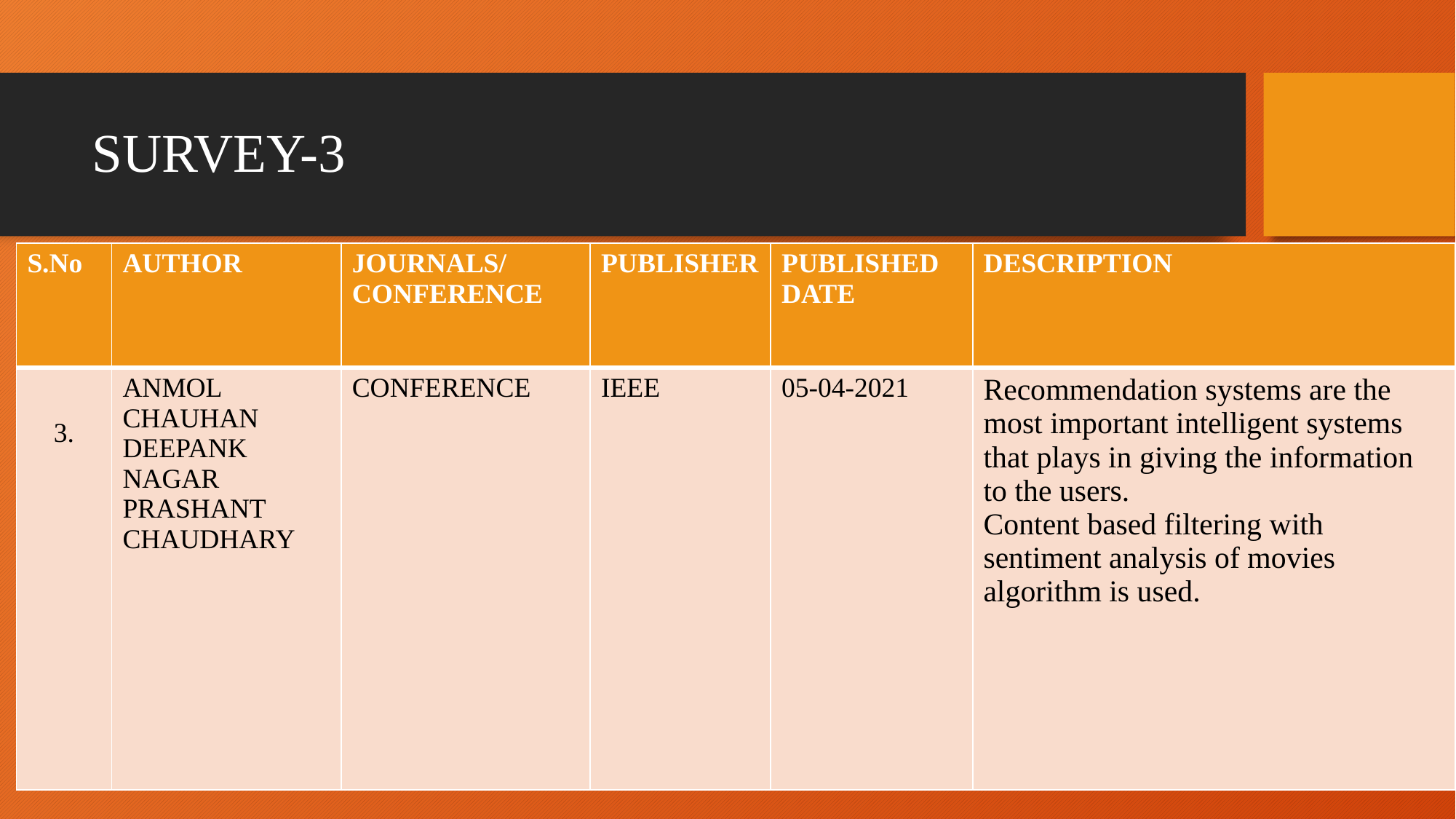

# SURVEY-3
| S.No | AUTHOR | JOURNALS/ CONFERENCE | PUBLISHER | PUBLISHED DATE | DESCRIPTION |
| --- | --- | --- | --- | --- | --- |
| 3. | ANMOL CHAUHAN DEEPANK NAGAR PRASHANT CHAUDHARY | CONFERENCE | IEEE | 05-04-2021 | Recommendation systems are the most important intelligent systems that plays in giving the information to the users. Content based filtering with sentiment analysis of movies algorithm is used. |